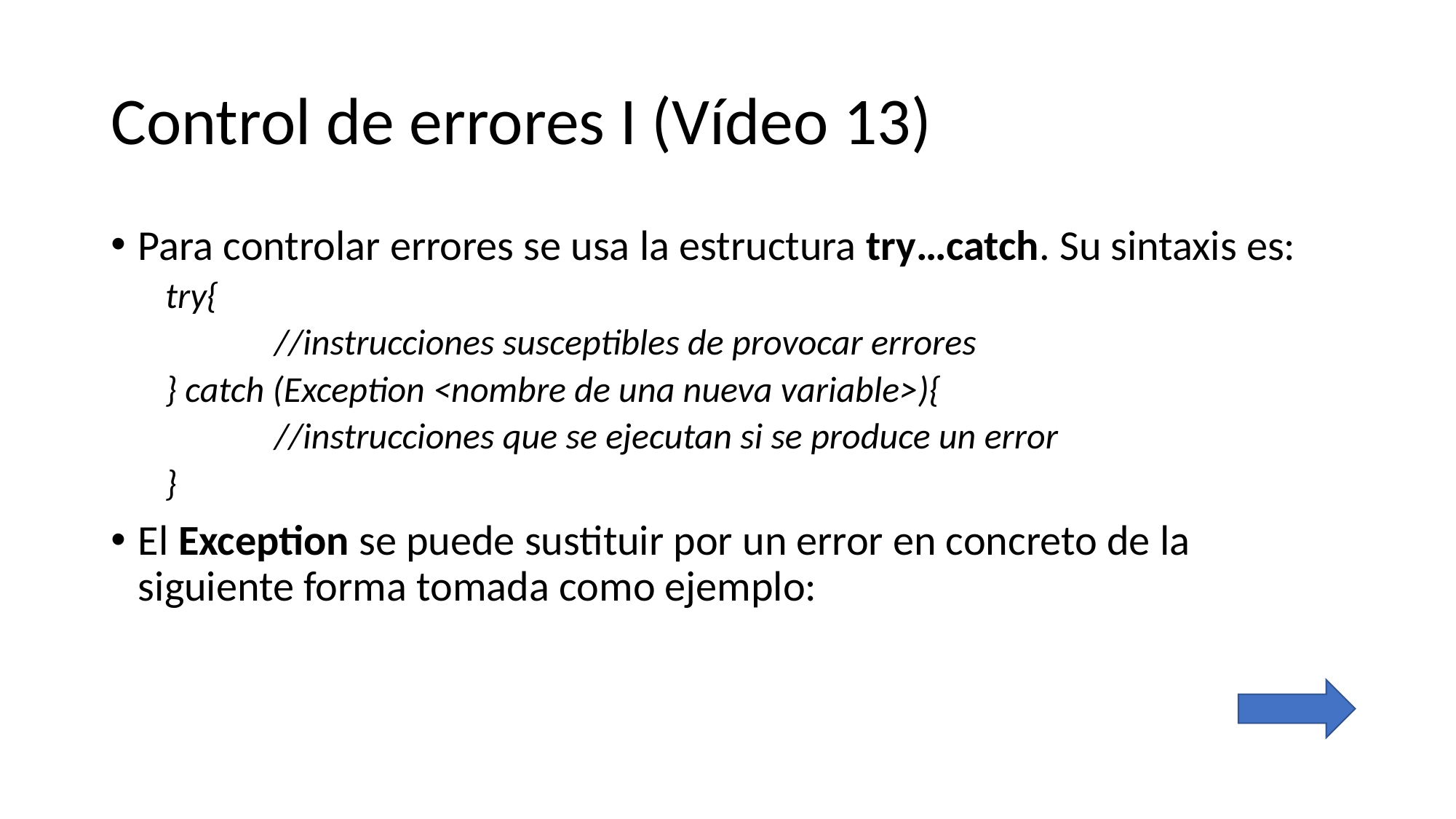

# Control de errores I (Vídeo 13)
Para controlar errores se usa la estructura try…catch. Su sintaxis es:
try{
	//instrucciones susceptibles de provocar errores
} catch (Exception <nombre de una nueva variable>){
	//instrucciones que se ejecutan si se produce un error
}
El Exception se puede sustituir por un error en concreto de la siguiente forma tomada como ejemplo: